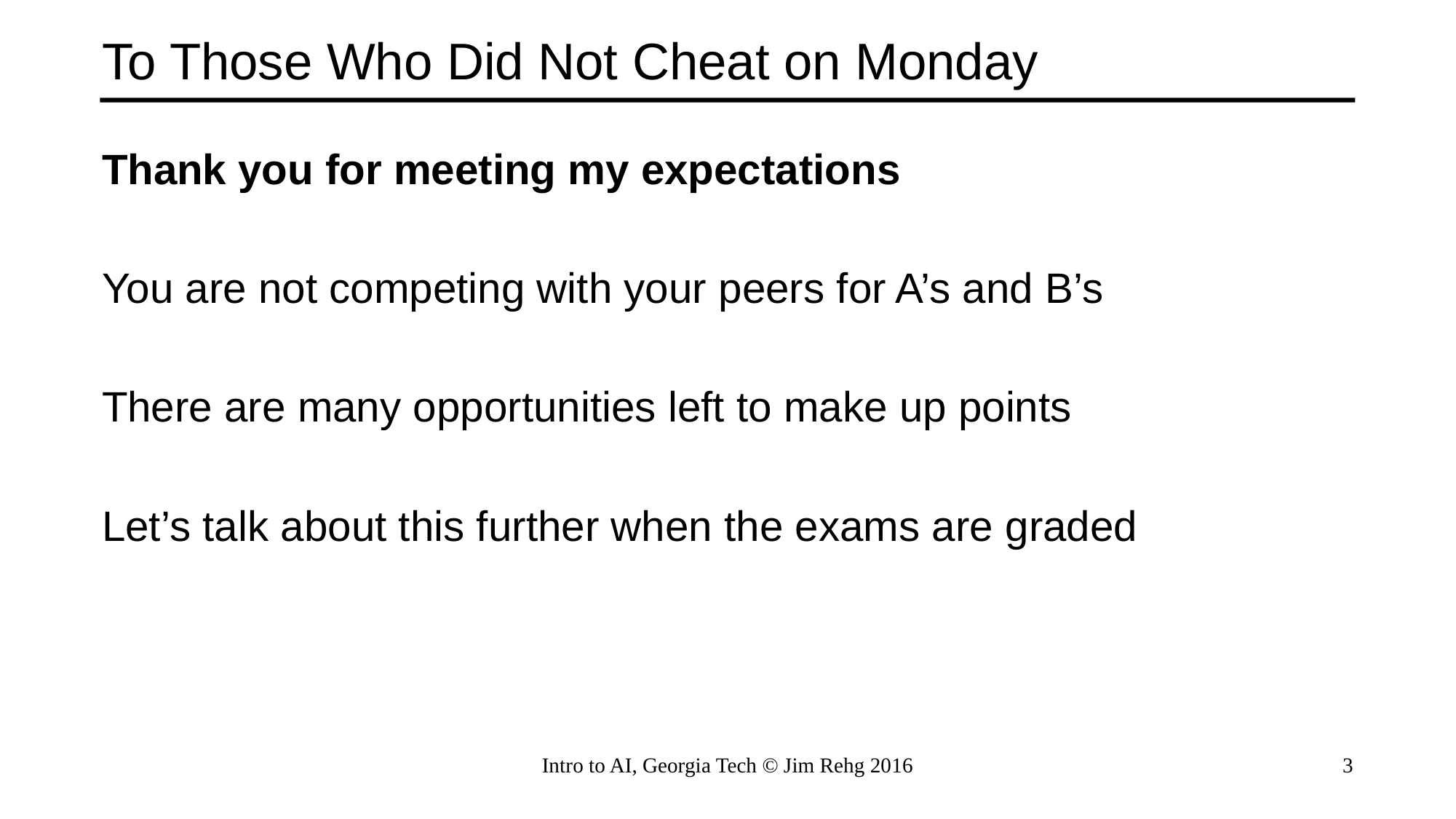

# To Those Who Did Not Cheat on Monday
Thank you for meeting my expectations

You are not competing with your peers for A’s and B’s

There are many opportunities left to make up points

Let’s talk about this further when the exams are graded
Intro to AI, Georgia Tech © Jim Rehg 2016
3